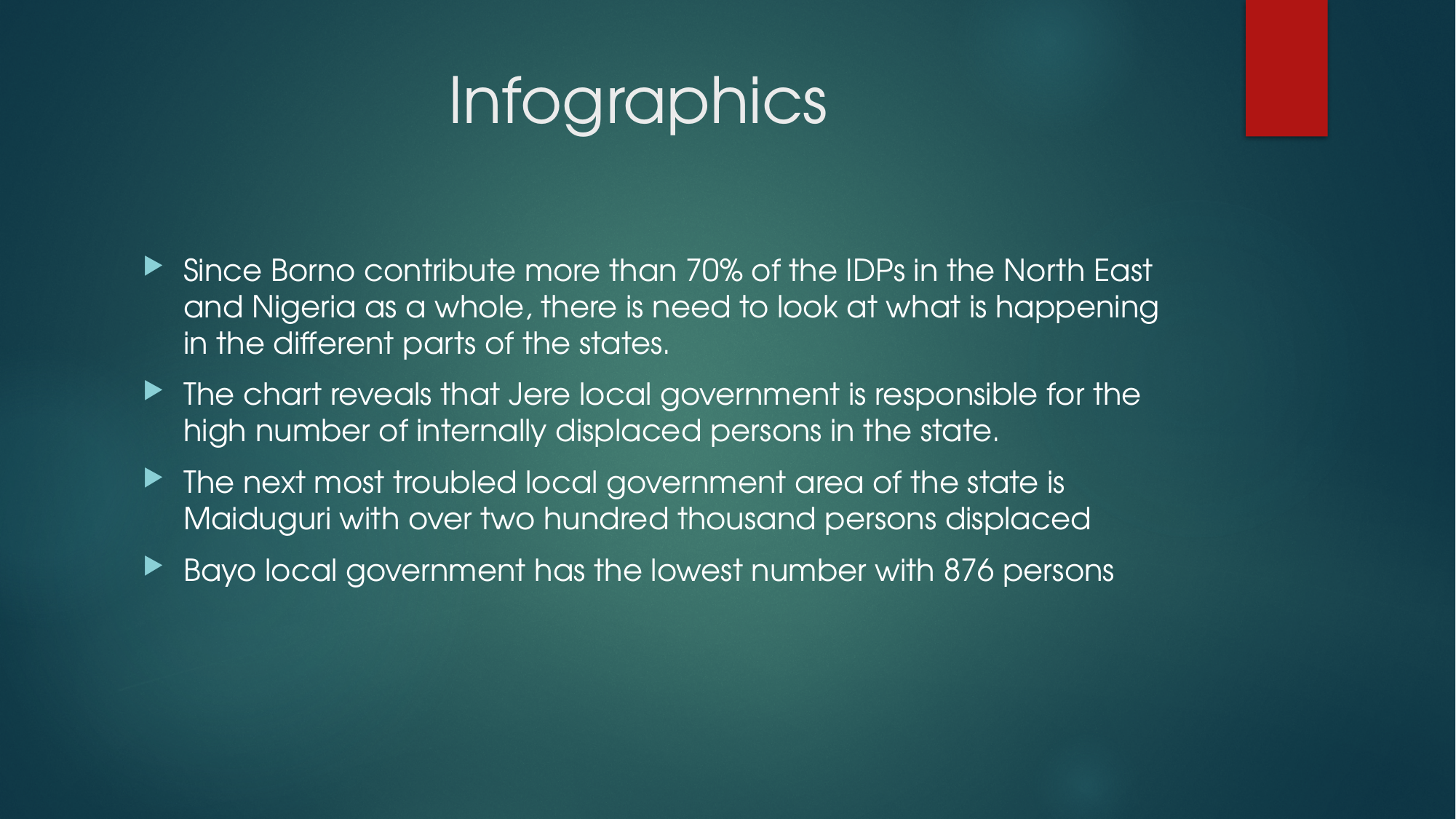

# Infographics
Since Borno contribute more than 70% of the IDPs in the North East and Nigeria as a whole, there is need to look at what is happening in the different parts of the states.
The chart reveals that Jere local government is responsible for the high number of internally displaced persons in the state.
The next most troubled local government area of the state is Maiduguri with over two hundred thousand persons displaced
Bayo local government has the lowest number with 876 persons